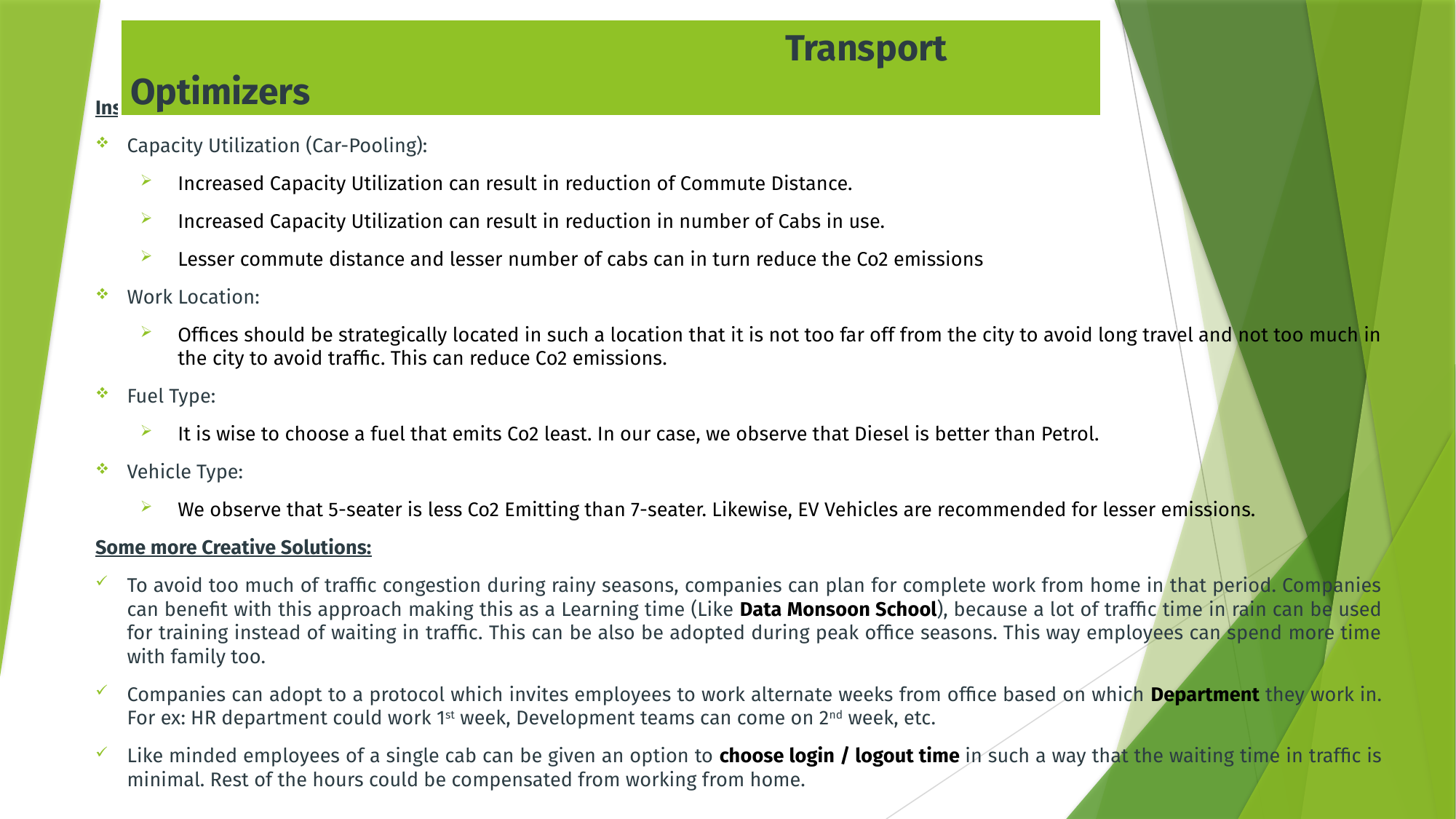

Transport Optimizers
Insights and Recommendations:
Capacity Utilization (Car-Pooling):
Increased Capacity Utilization can result in reduction of Commute Distance.
Increased Capacity Utilization can result in reduction in number of Cabs in use.
Lesser commute distance and lesser number of cabs can in turn reduce the Co2 emissions
Work Location:
Offices should be strategically located in such a location that it is not too far off from the city to avoid long travel and not too much in the city to avoid traffic. This can reduce Co2 emissions.
Fuel Type:
It is wise to choose a fuel that emits Co2 least. In our case, we observe that Diesel is better than Petrol.
Vehicle Type:
We observe that 5-seater is less Co2 Emitting than 7-seater. Likewise, EV Vehicles are recommended for lesser emissions.
Some more Creative Solutions:
To avoid too much of traffic congestion during rainy seasons, companies can plan for complete work from home in that period. Companies can benefit with this approach making this as a Learning time (Like Data Monsoon School), because a lot of traffic time in rain can be used for training instead of waiting in traffic. This can be also be adopted during peak office seasons. This way employees can spend more time with family too.
Companies can adopt to a protocol which invites employees to work alternate weeks from office based on which Department they work in. For ex: HR department could work 1st week, Development teams can come on 2nd week, etc.
Like minded employees of a single cab can be given an option to choose login / logout time in such a way that the waiting time in traffic is minimal. Rest of the hours could be compensated from working from home.